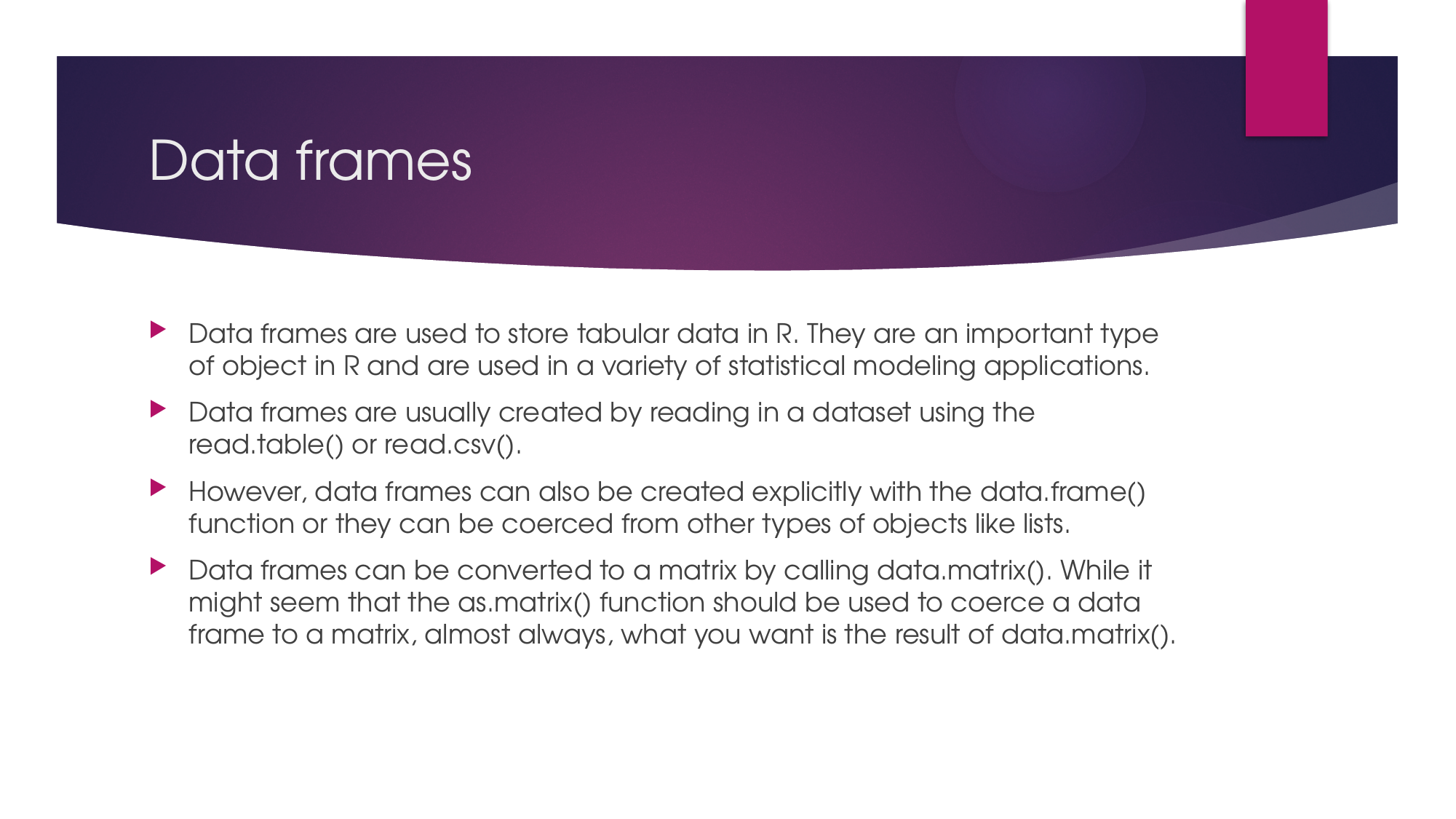

# Data frames
Data frames are used to store tabular data in R. They are an important type of object in R and are used in a variety of statistical modeling applications.
Data frames are usually created by reading in a dataset using the read.table() or read.csv().
However, data frames can also be created explicitly with the data.frame() function or they can be coerced from other types of objects like lists.
Data frames can be converted to a matrix by calling data.matrix(). While it might seem that the as.matrix() function should be used to coerce a data frame to a matrix, almost always, what you want is the result of data.matrix().